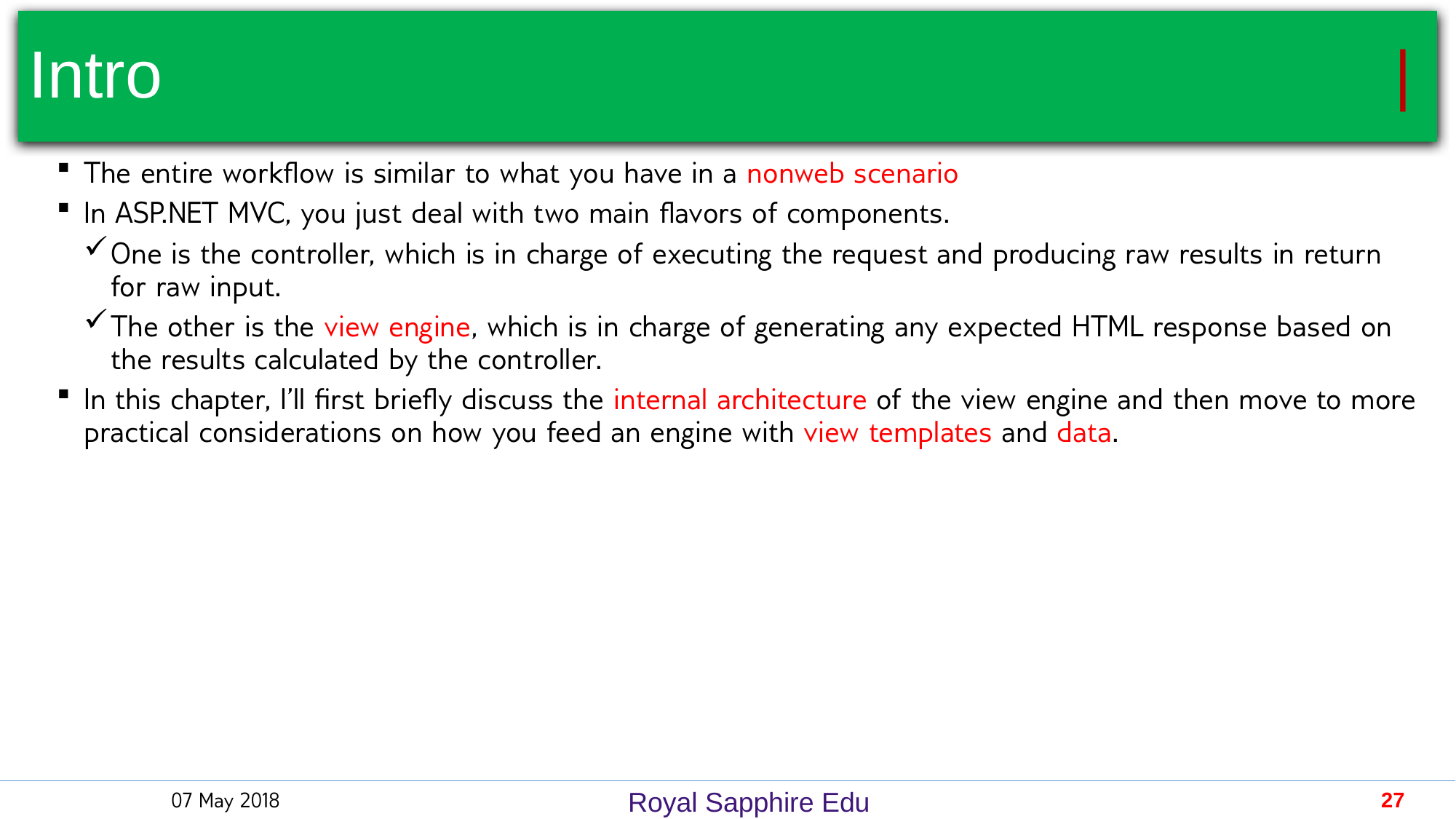

# Intro											   |
The entire workflow is similar to what you have in a nonweb scenario
In ASP.NET MVC, you just deal with two main flavors of components.
One is the controller, which is in charge of executing the request and producing raw results in return for raw input.
The other is the view engine, which is in charge of generating any expected HTML response based on the results calculated by the controller.
In this chapter, I’ll first briefly discuss the internal architecture of the view engine and then move to more practical considerations on how you feed an engine with view templates and data.
07 May 2018
27